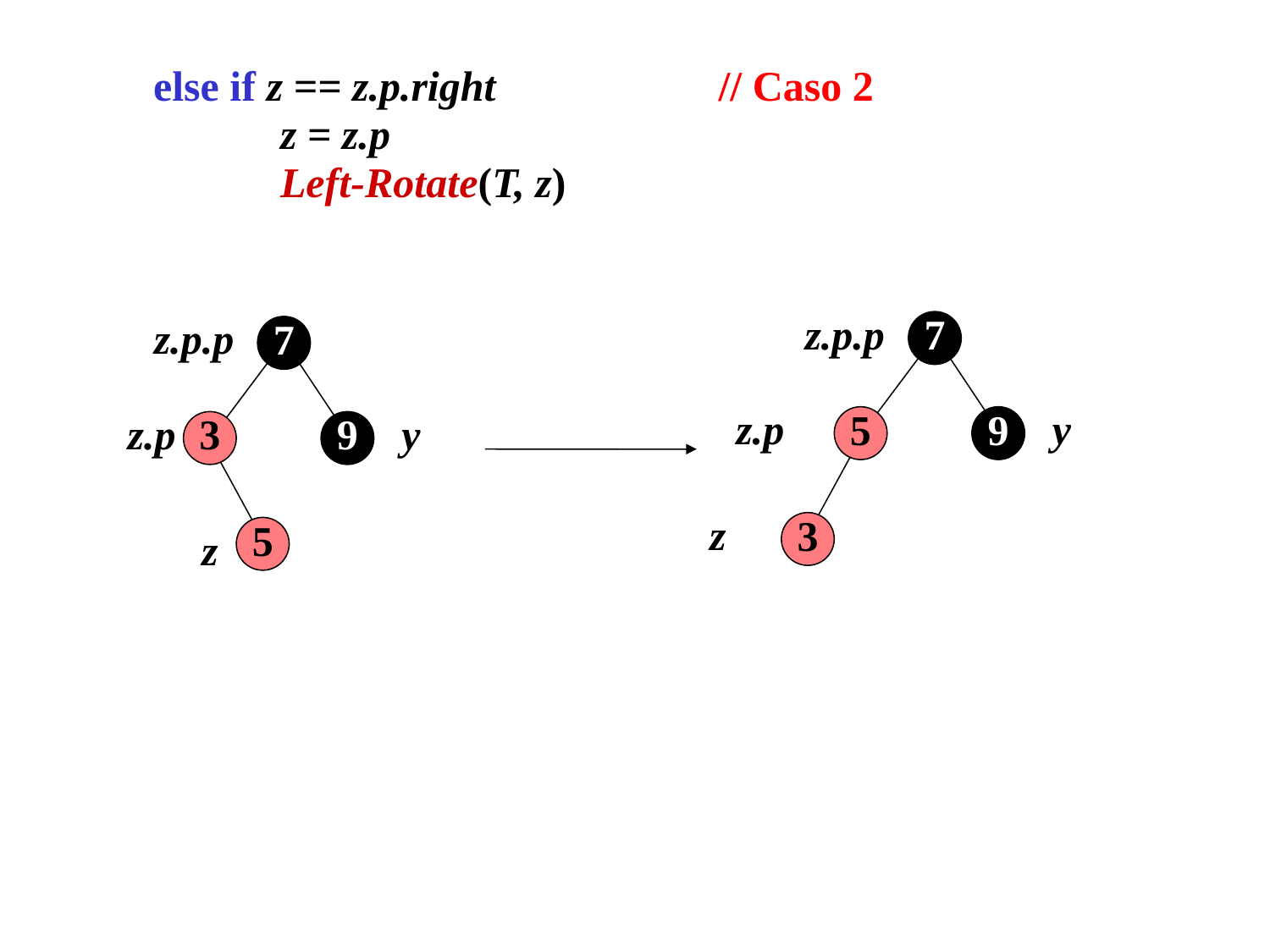

else if z == z.p.right                     // Caso 2
                      z = z.p
                      Left-Rotate(T, z)
z.p.p
7

z.p
y
5
9

z
3
z.p.p
7

z.p
y
3
9

z
5